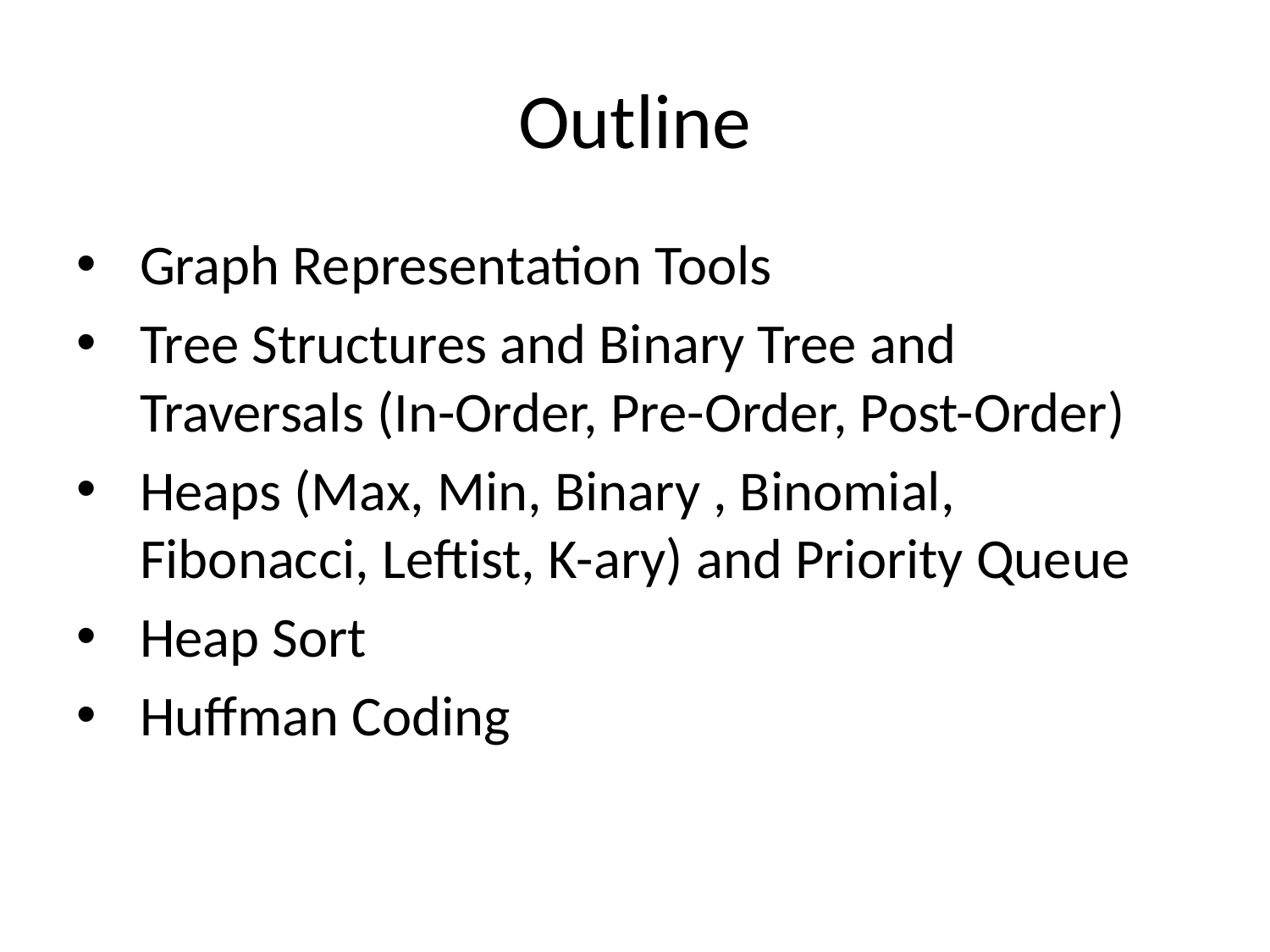

# Outline
Graph Representation Tools
Tree Structures and Binary Tree and Traversals (In-Order, Pre-Order, Post-Order)
Heaps (Max, Min, Binary , Binomial, Fibonacci, Leftist, K-ary) and Priority Queue
Heap Sort
Huffman Coding